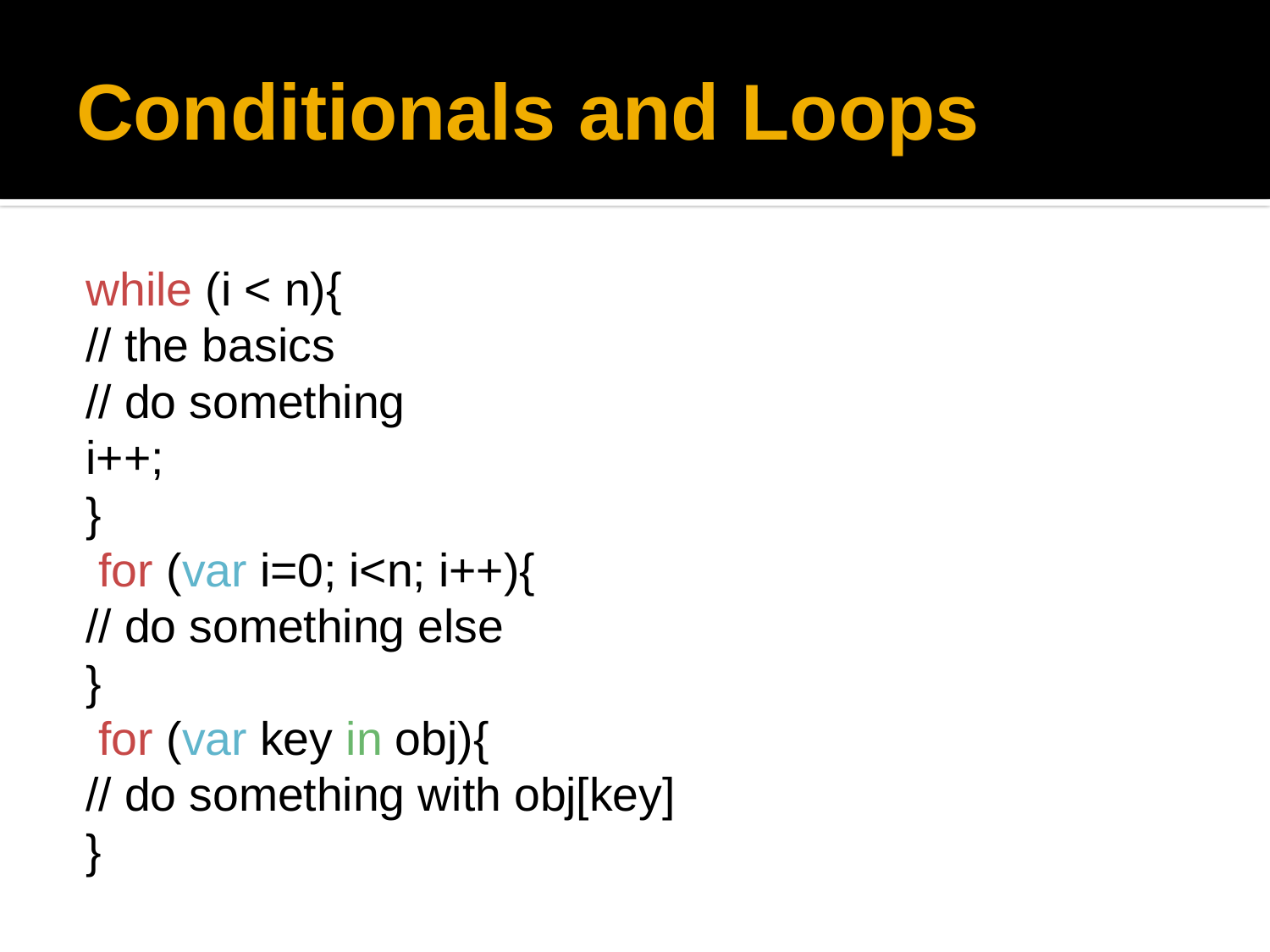

# Conditionals and Loops
while (i < n){
	// the basics
	// do something
	i++;
}
 for (var i=0; i<n; i++){
	// do something else
}
 for (var key in obj){
	// do something with obj[key]
}